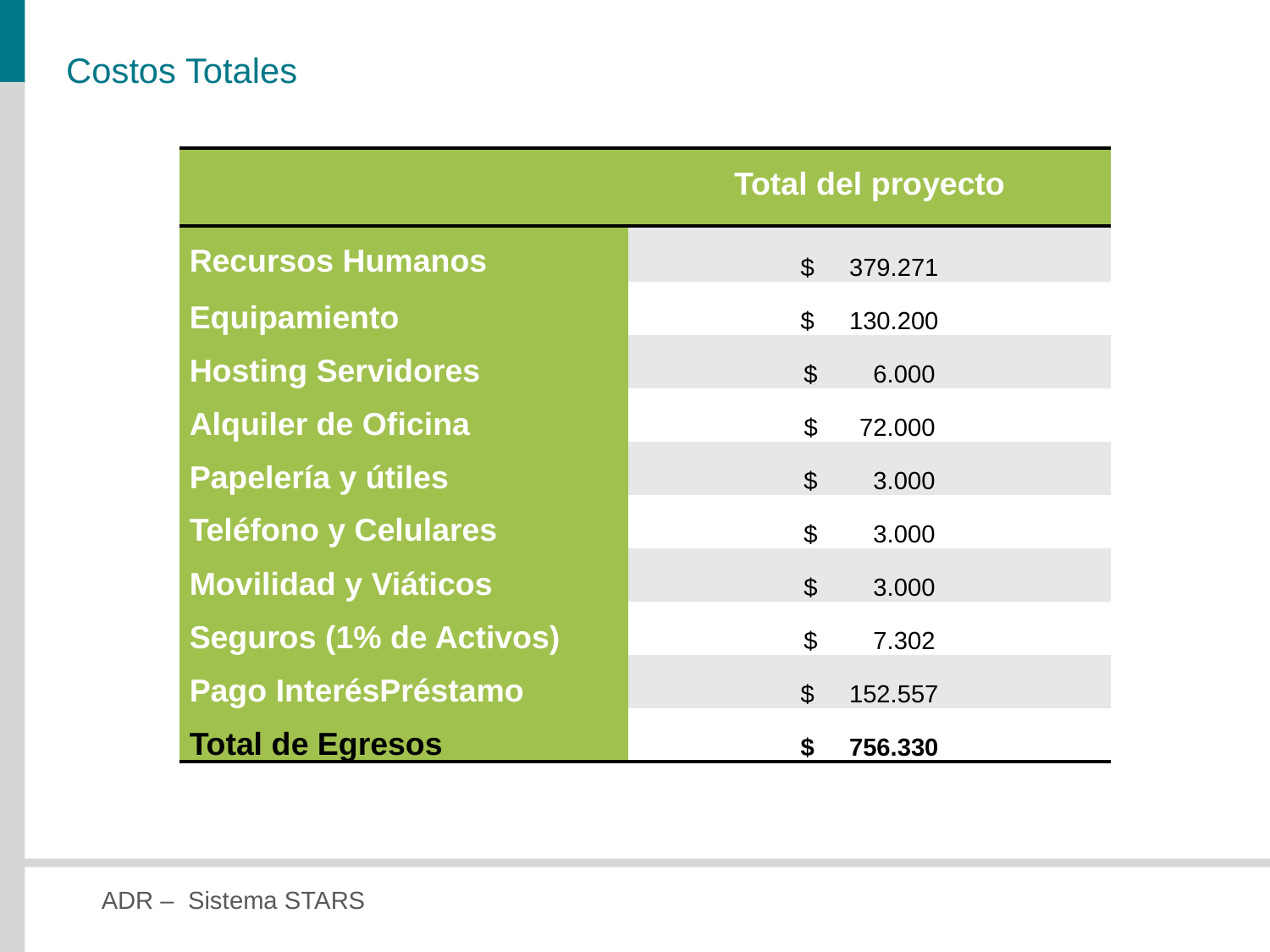

# Costos Totales
|  | Total del proyecto |
| --- | --- |
| Recursos Humanos | $ 379.271 |
| Equipamiento | $ 130.200 |
| Hosting Servidores | $ 6.000 |
| Alquiler de Oficina | $ 72.000 |
| Papelería y útiles | $ 3.000 |
| Teléfono y Celulares | $ 3.000 |
| Movilidad y Viáticos | $ 3.000 |
| Seguros (1% de Activos) | $ 7.302 |
| Pago InterésPréstamo | $ 152.557 |
| Total de Egresos | $ 756.330 |